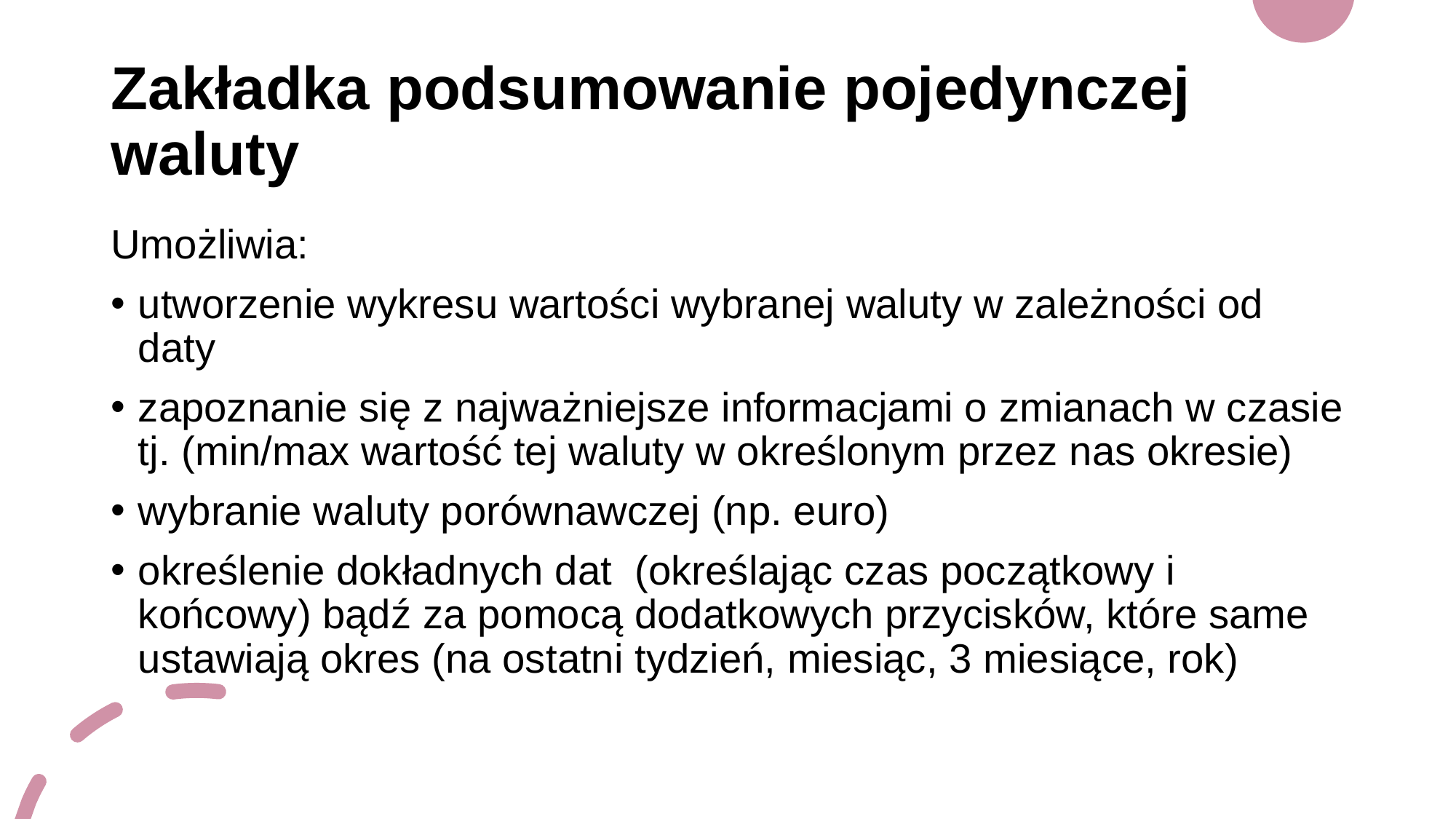

# Zakładka podsumowanie pojedynczej waluty
Umożliwia:
utworzenie wykresu wartości wybranej waluty w zależności od daty
zapoznanie się z najważniejsze informacjami o zmianach w czasie tj. (min/max wartość tej waluty w określonym przez nas okresie)
wybranie waluty porównawczej (np. euro)
określenie dokładnych dat  (określając czas początkowy i końcowy) bądź za pomocą dodatkowych przycisków, które same ustawiają okres (na ostatni tydzień, miesiąc, 3 miesiące, rok)